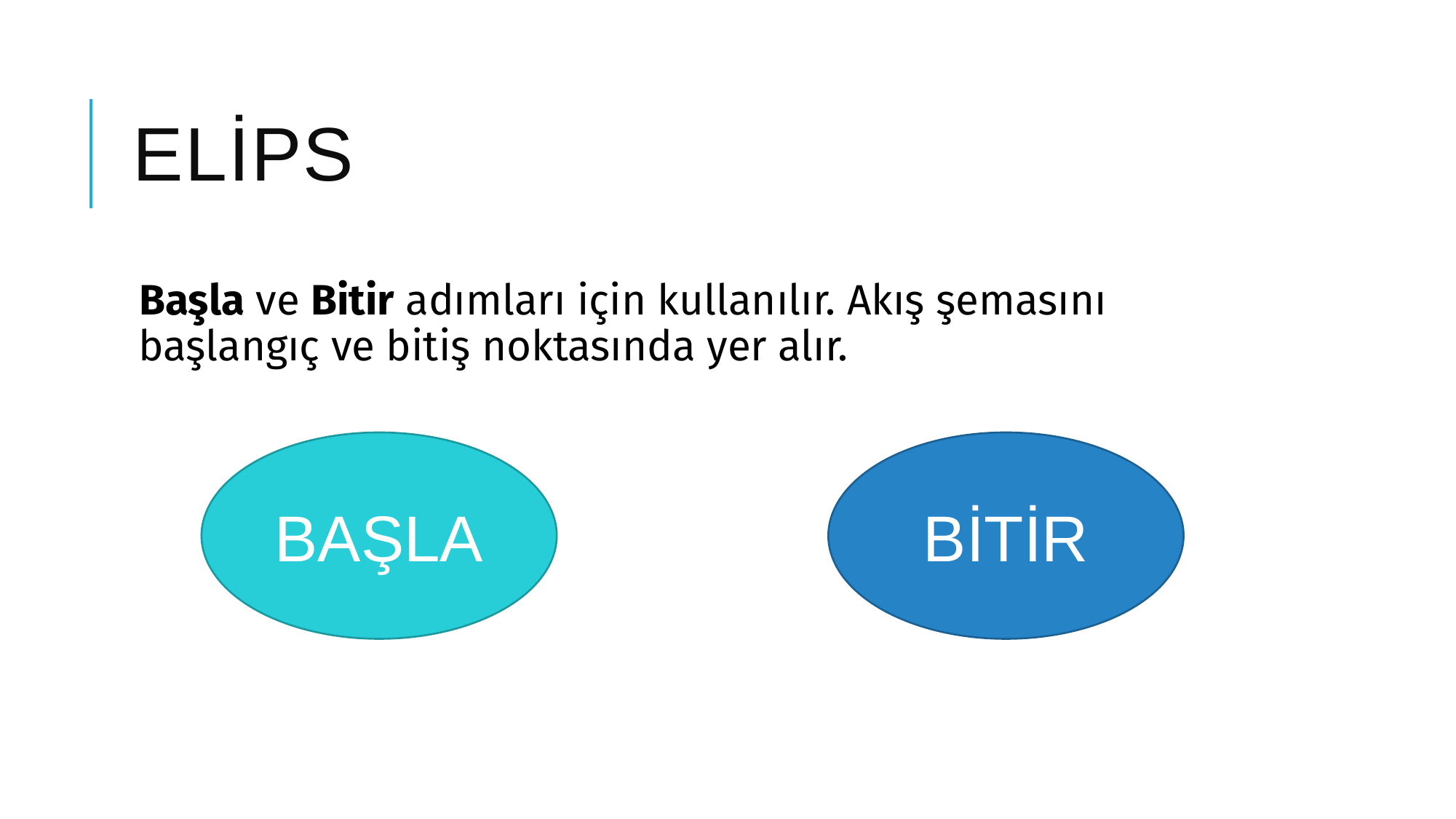

# ELİPS
Başla ve Bitir adımları için kullanılır. Akış şemasını başlangıç ve bitiş noktasında yer alır.

BAŞLA
BİTİR